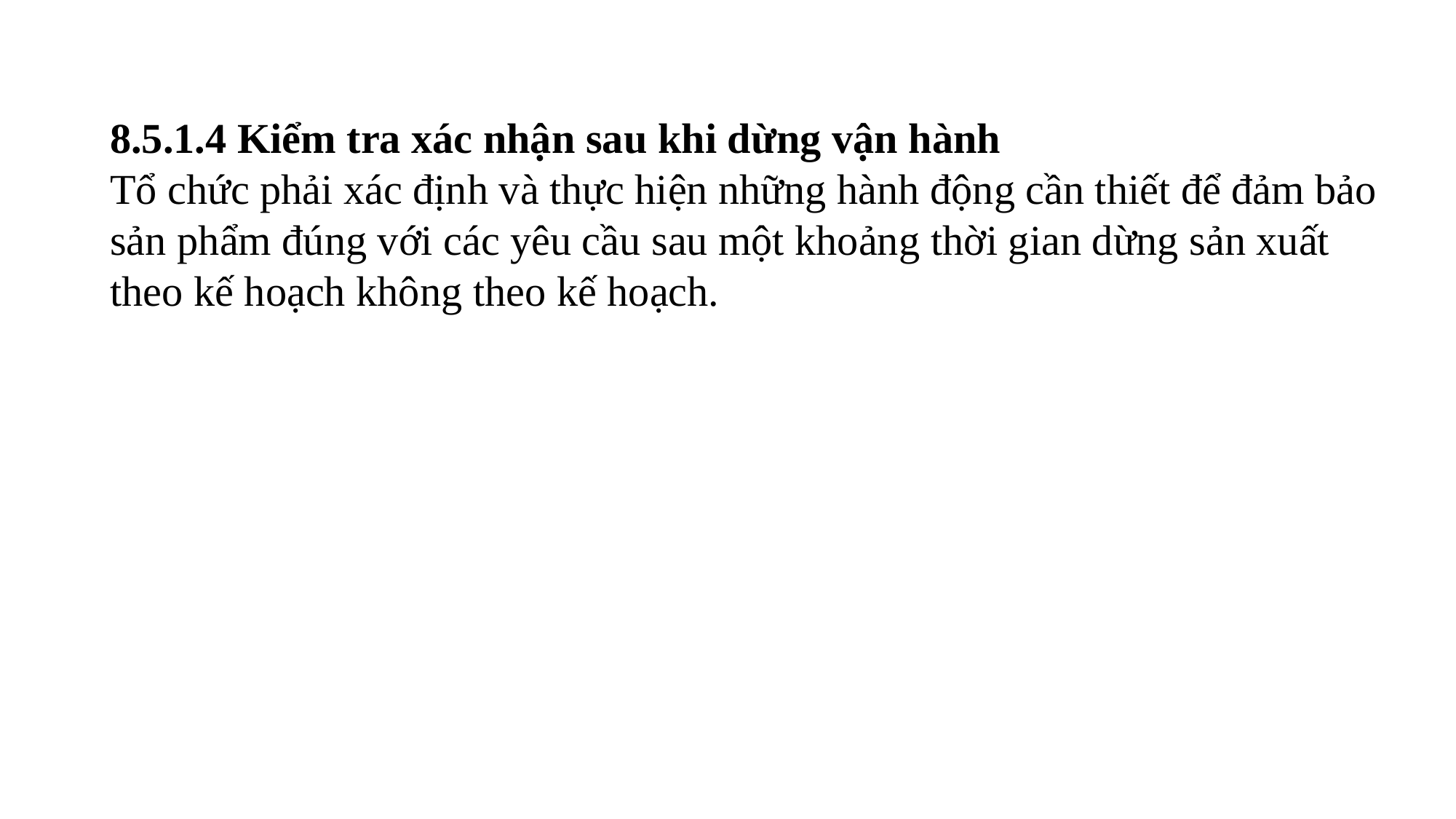

8.5.1.4 Kiểm tra xác nhận sau khi dừng vận hành
Tổ chức phải xác định và thực hiện những hành động cần thiết để đảm bảo sản phẩm đúng với các yêu cầu sau một khoảng thời gian dừng sản xuất theo kế hoạch không theo kế hoạch.